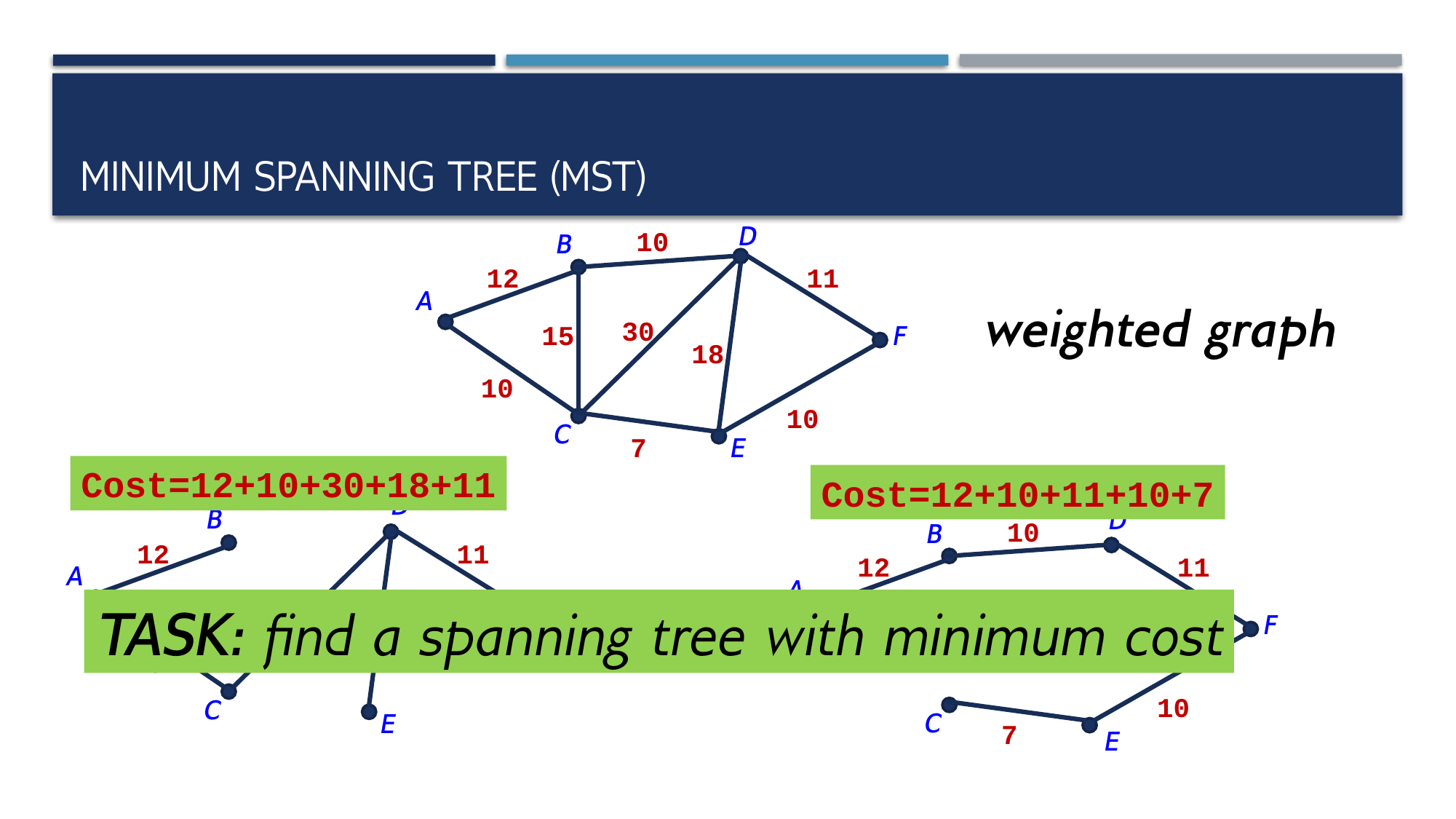

# Minimum spanning tree (MST)
D
10
B

12
11

A
weighted graph
30
15
F

18

10
10

C
7
E

Cost=12+10+30+18+11
Cost=12+10+11+10+7
D
B
D
10
B

12
11

12
11

A
A
30
F
TASK: find a spanning tree with minimum cost

F

18

10

10
C

C
E

7
E